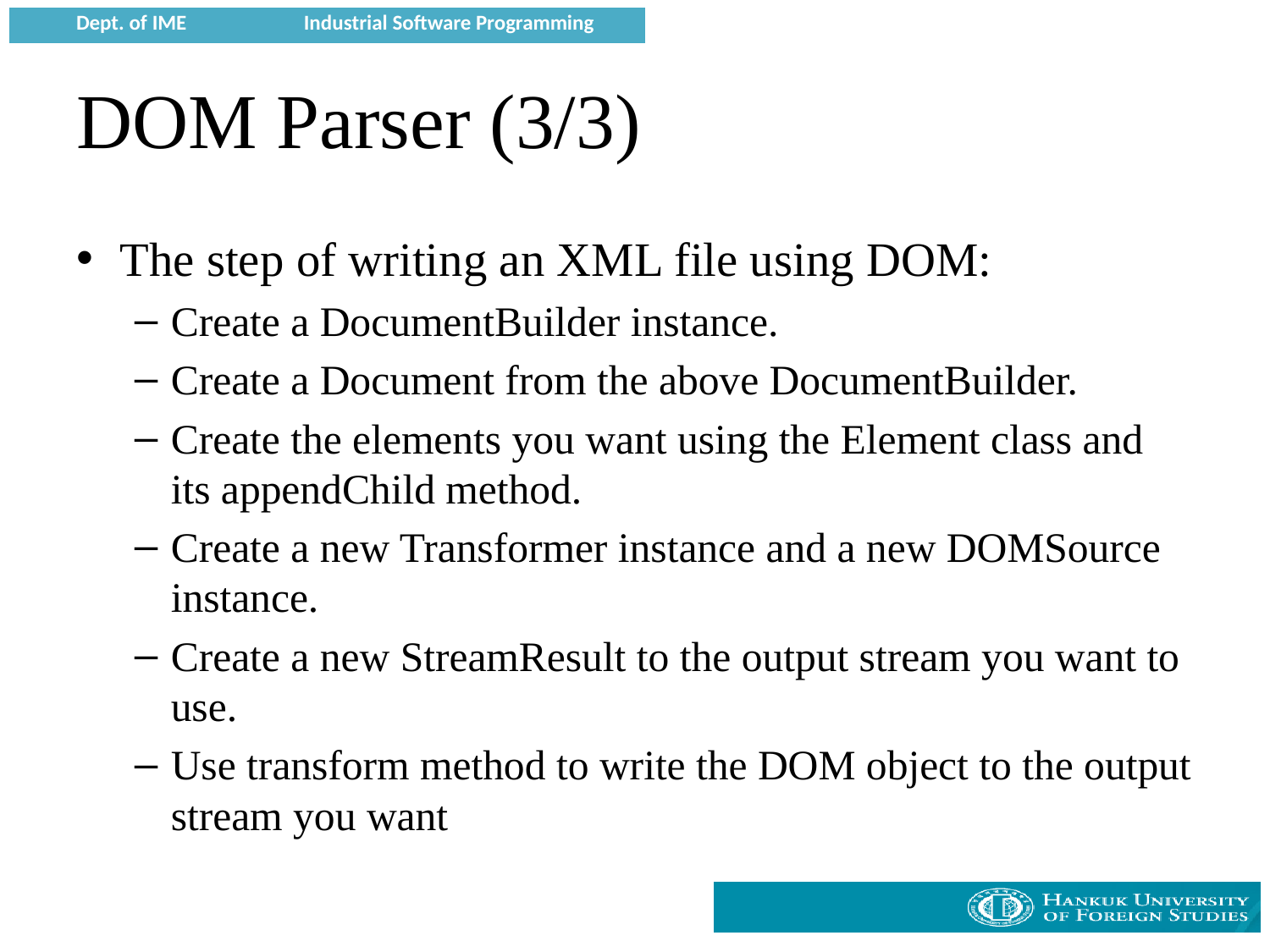

# DOM Parser (3/3)
The step of writing an XML file using DOM:
Create a DocumentBuilder instance.
Create a Document from the above DocumentBuilder.
Create the elements you want using the Element class and its appendChild method.
Create a new Transformer instance and a new DOMSource instance.
Create a new StreamResult to the output stream you want to use.
Use transform method to write the DOM object to the output stream you want